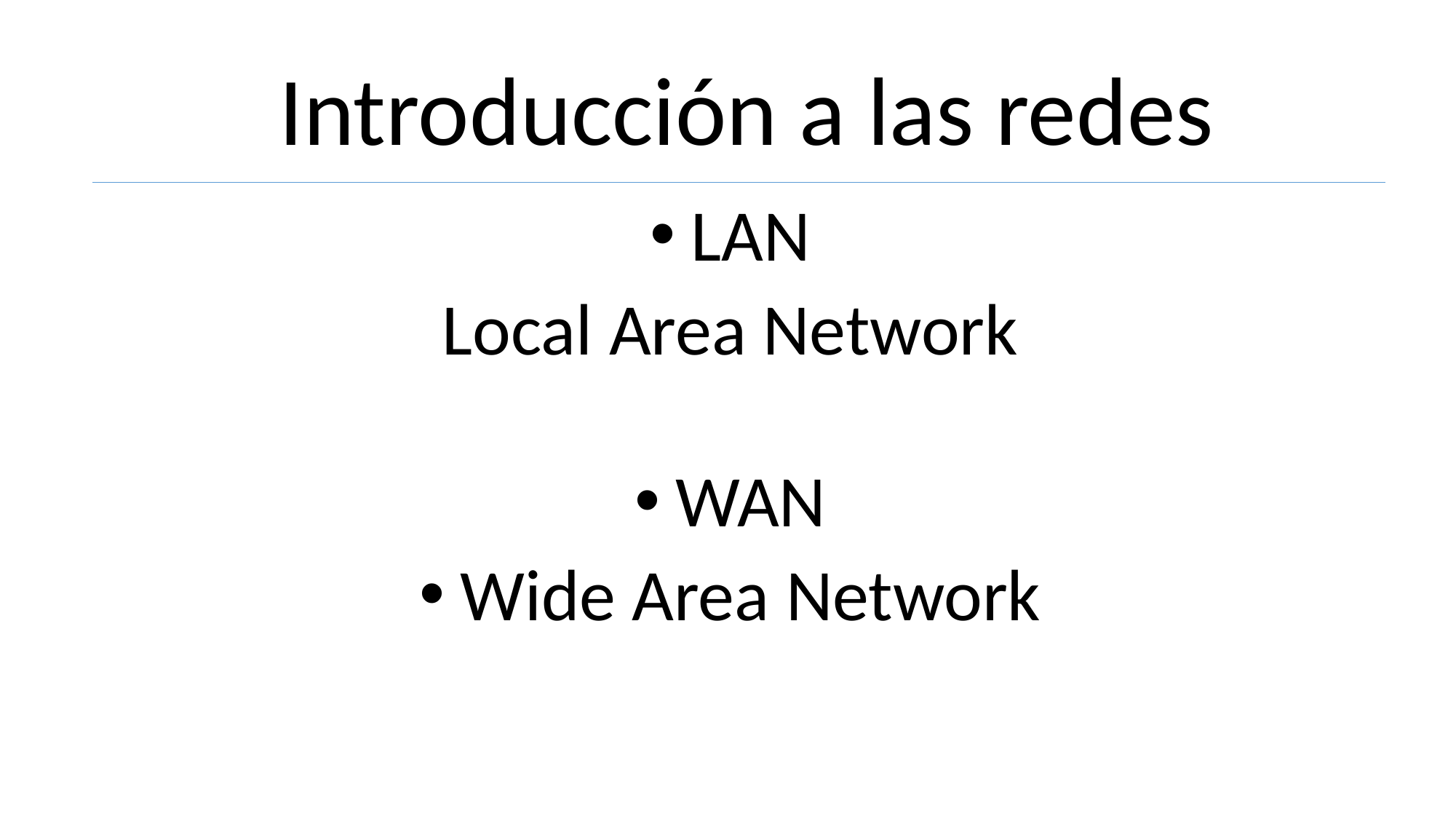

# Introducción a las redes
LAN
Local Area Network
WAN
Wide Area Network